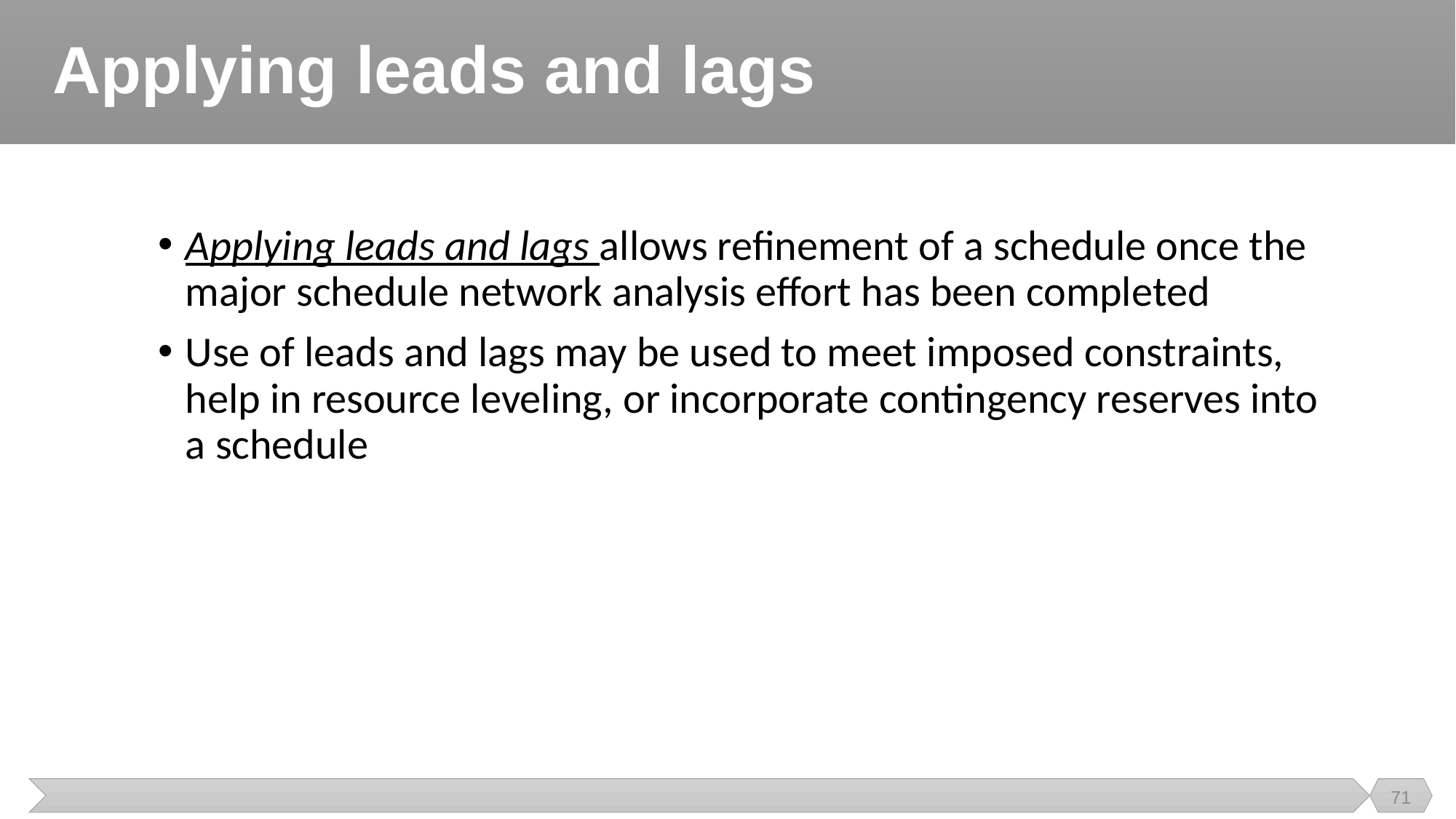

# Applying leads and lags
Applying leads and lags allows refinement of a schedule once the major schedule network analysis effort has been completed
Use of leads and lags may be used to meet imposed constraints, help in resource leveling, or incorporate contingency reserves into a schedule
71